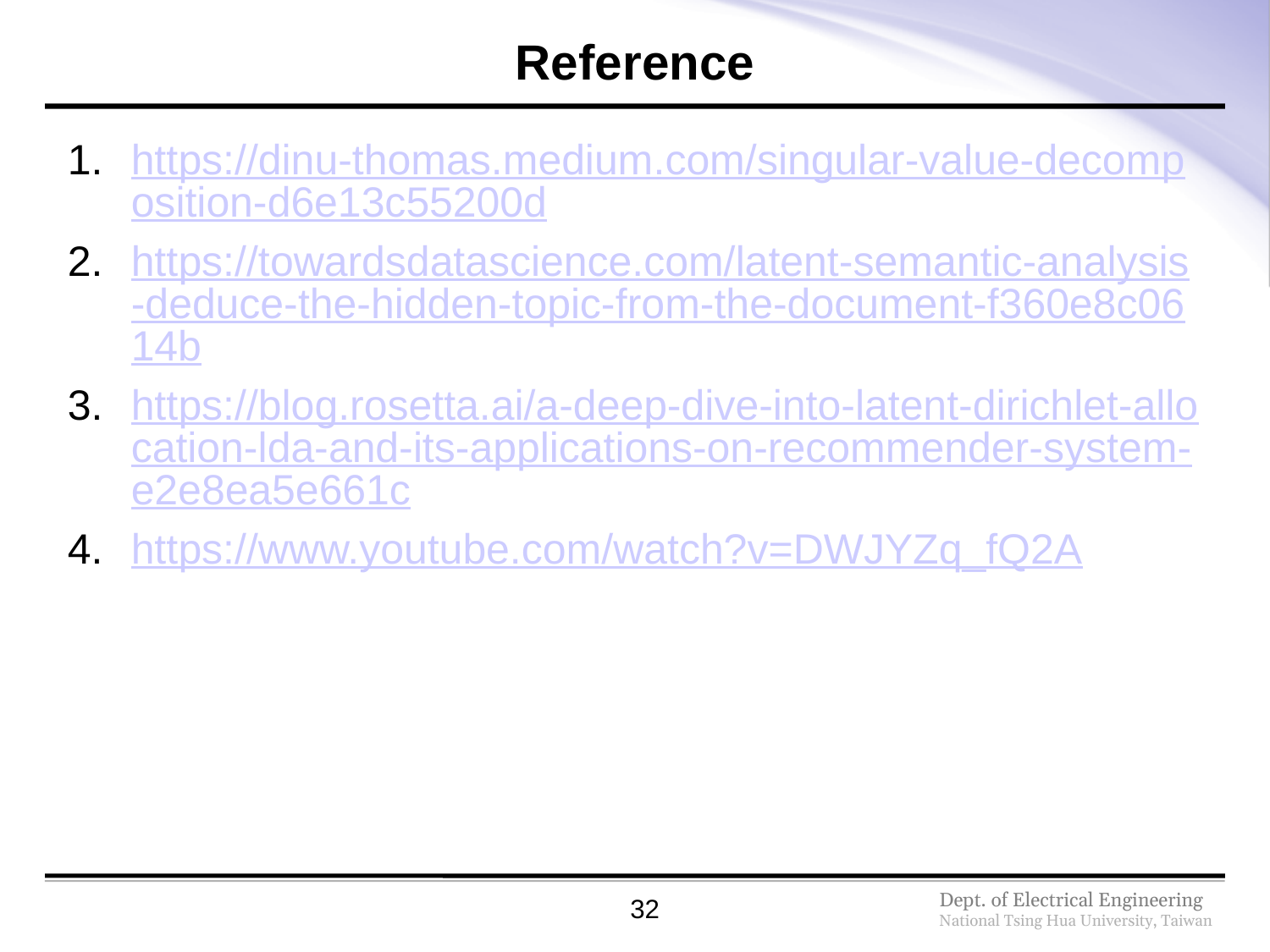

# Reference
https://dinu-thomas.medium.com/singular-value-decomposition-d6e13c55200d
https://towardsdatascience.com/latent-semantic-analysis-deduce-the-hidden-topic-from-the-document-f360e8c0614b
https://blog.rosetta.ai/a-deep-dive-into-latent-dirichlet-allocation-lda-and-its-applications-on-recommender-system-e2e8ea5e661c
https://www.youtube.com/watch?v=DWJYZq_fQ2A

32